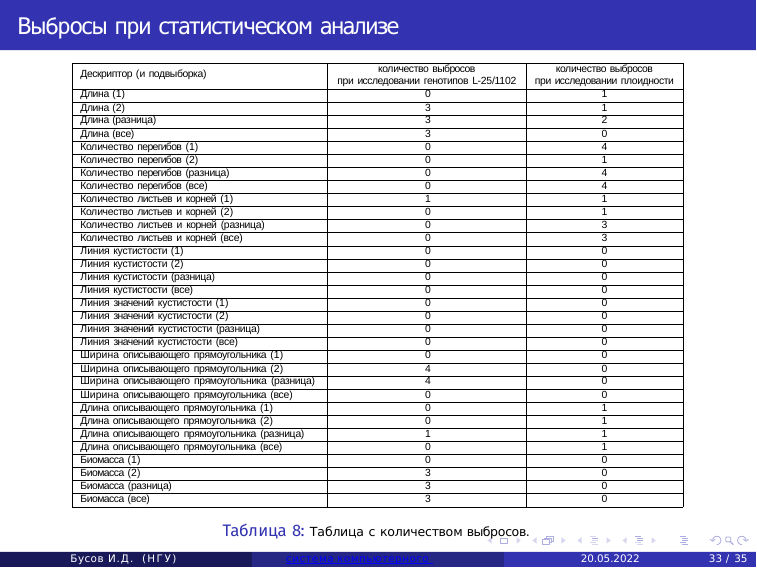

Выбросы при статистическом анализе
| Дескриптор (и подвыборка) | количество выбросов при исследовании генотипов L-25/1102 | количество выбросов при исследовании плоидности |
| --- | --- | --- |
| Длина (1) | 0 | 1 |
| Длина (2) | 3 | 1 |
| Длина (разница) | 3 | 2 |
| Длина (все) | 3 | 0 |
| Количество перегибов (1) | 0 | 4 |
| Количество перегибов (2) | 0 | 1 |
| Количество перегибов (разница) | 0 | 4 |
| Количество перегибов (все) | 0 | 4 |
| Количество листьев и корней (1) | 1 | 1 |
| Количество листьев и корней (2) | 0 | 1 |
| Количество листьев и корней (разница) | 0 | 3 |
| Количество листьев и корней (все) | 0 | 3 |
| Линия кустистости (1) | 0 | 0 |
| Линия кустистости (2) | 0 | 0 |
| Линия кустистости (разница) | 0 | 0 |
| Линия кустистости (все) | 0 | 0 |
| Линия значений кустистости (1) | 0 | 0 |
| Линия значений кустистости (2) | 0 | 0 |
| Линия значений кустистости (разница) | 0 | 0 |
| Линия значений кустистости (все) | 0 | 0 |
| Ширина описывающего прямоугольника (1) | 0 | 0 |
| Ширина описывающего прямоугольника (2) | 4 | 0 |
| Ширина описывающего прямоугольника (разница) | 4 | 0 |
| Ширина описывающего прямоугольника (все) | 0 | 0 |
| Длина описывающего прямоугольника (1) | 0 | 1 |
| Длина описывающего прямоугольника (2) | 0 | 1 |
| Длина описывающего прямоугольника (разница) | 1 | 1 |
| Длина описывающего прямоугольника (все) | 0 | 1 |
| Биомасса (1) | 0 | 0 |
| Биомасса (2) | 3 | 0 |
| Биомасса (разница) | 3 | 0 |
| Биомасса (все) | 3 | 0 |
Таблица 8: Таблица с количеством выбросов.
Бусов И.Д. (НГУ)
система компьютерного зрения
20.05.2022
33 / 35